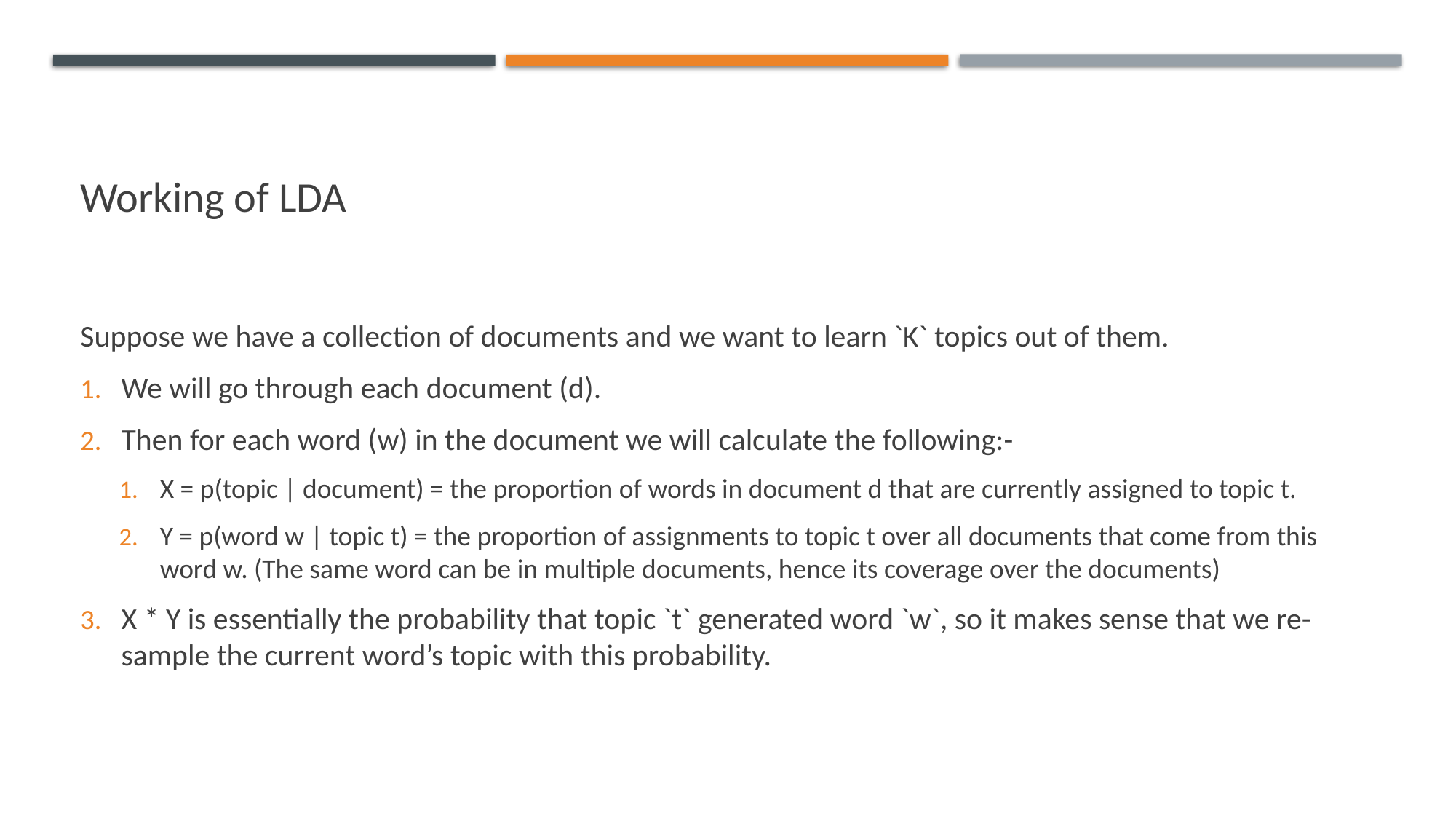

# Working of LDA
Suppose we have a collection of documents and we want to learn `K` topics out of them.
We will go through each document (d).
Then for each word (w) in the document we will calculate the following:-
X = p(topic | document) = the proportion of words in document d that are currently assigned to topic t.
Y = p(word w | topic t) = the proportion of assignments to topic t over all documents that come from this word w. (The same word can be in multiple documents, hence its coverage over the documents)
X * Y is essentially the probability that topic `t` generated word `w`, so it makes sense that we re-sample the current word’s topic with this probability.